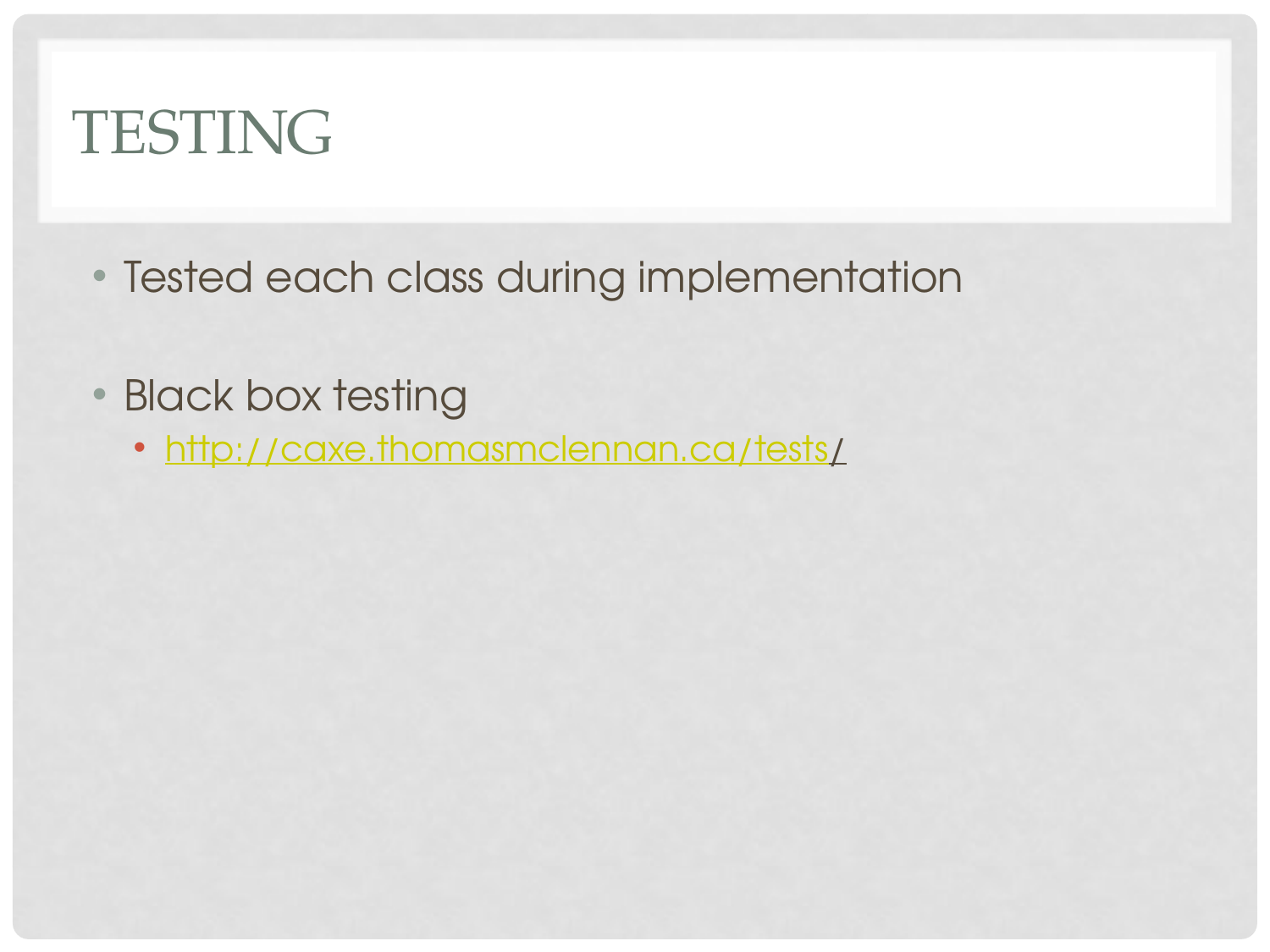

# Testing
Tested each class during implementation

Black box testing
http://caxe.thomasmclennan.ca/tests/